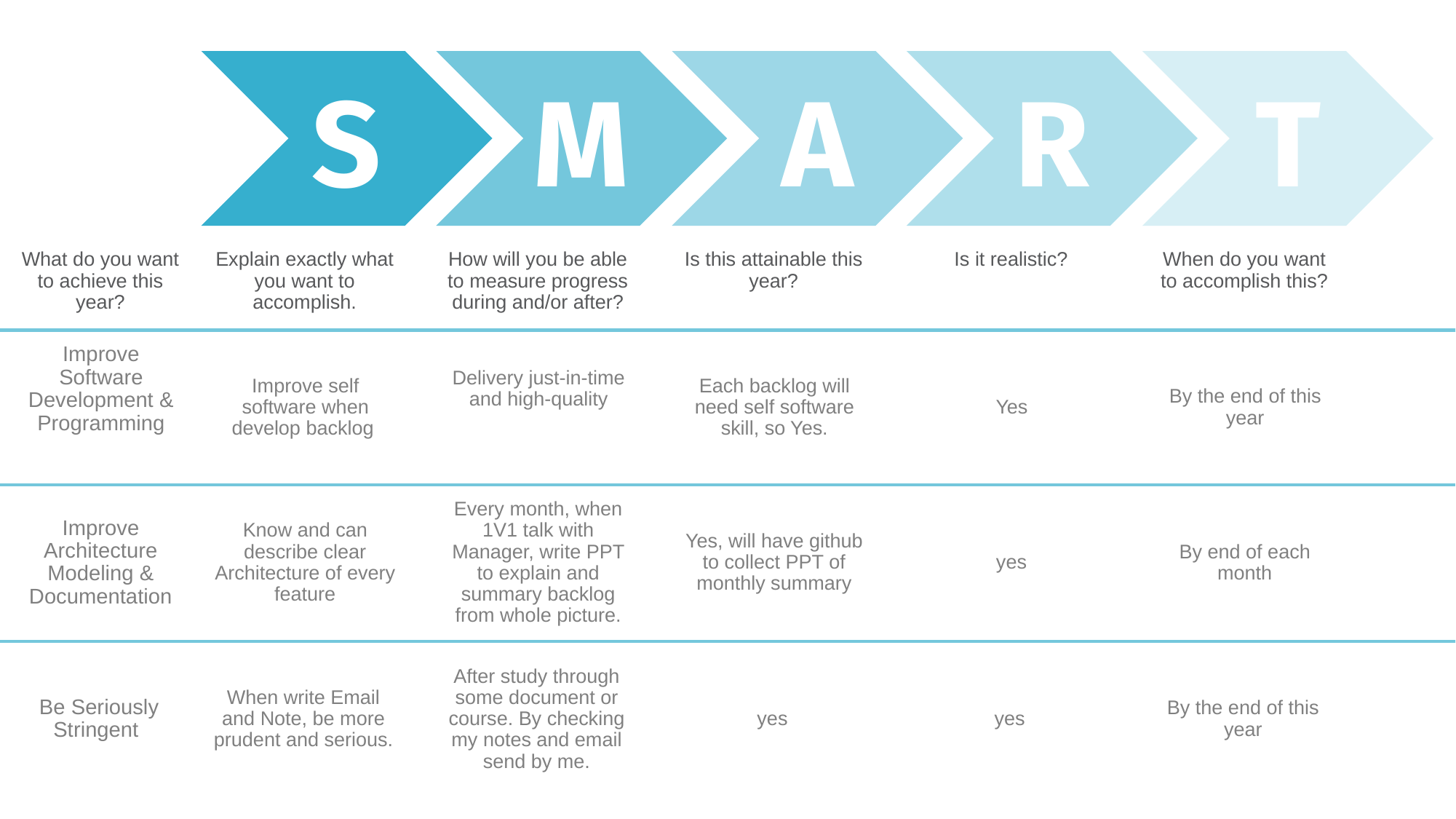

Is this attainable this year?
Is it realistic?
When do you want to accomplish this?
How will you be able to measure progress during and/or after?
What do you want to achieve this year?
Explain exactly what you want to accomplish.
Delivery just-in-time and high-quality

Each backlog will need self software skill, so Yes.
Yes
By the end of this year
Improve Software Development & Programming

Improve self software when develop backlog
Every month, when 1V1 talk with Manager, write PPT to explain and summary backlog from whole picture.
Yes, will have github to collect PPT of monthly summary
yes
By end of each month
Improve Architecture Modeling & Documentation
Know and can describe clear Architecture of every feature
After study through some document or course. By checking my notes and email send by me.
yes
yes
By the end of this year
Be Seriously Stringent
When write Email and Note, be more prudent and serious.